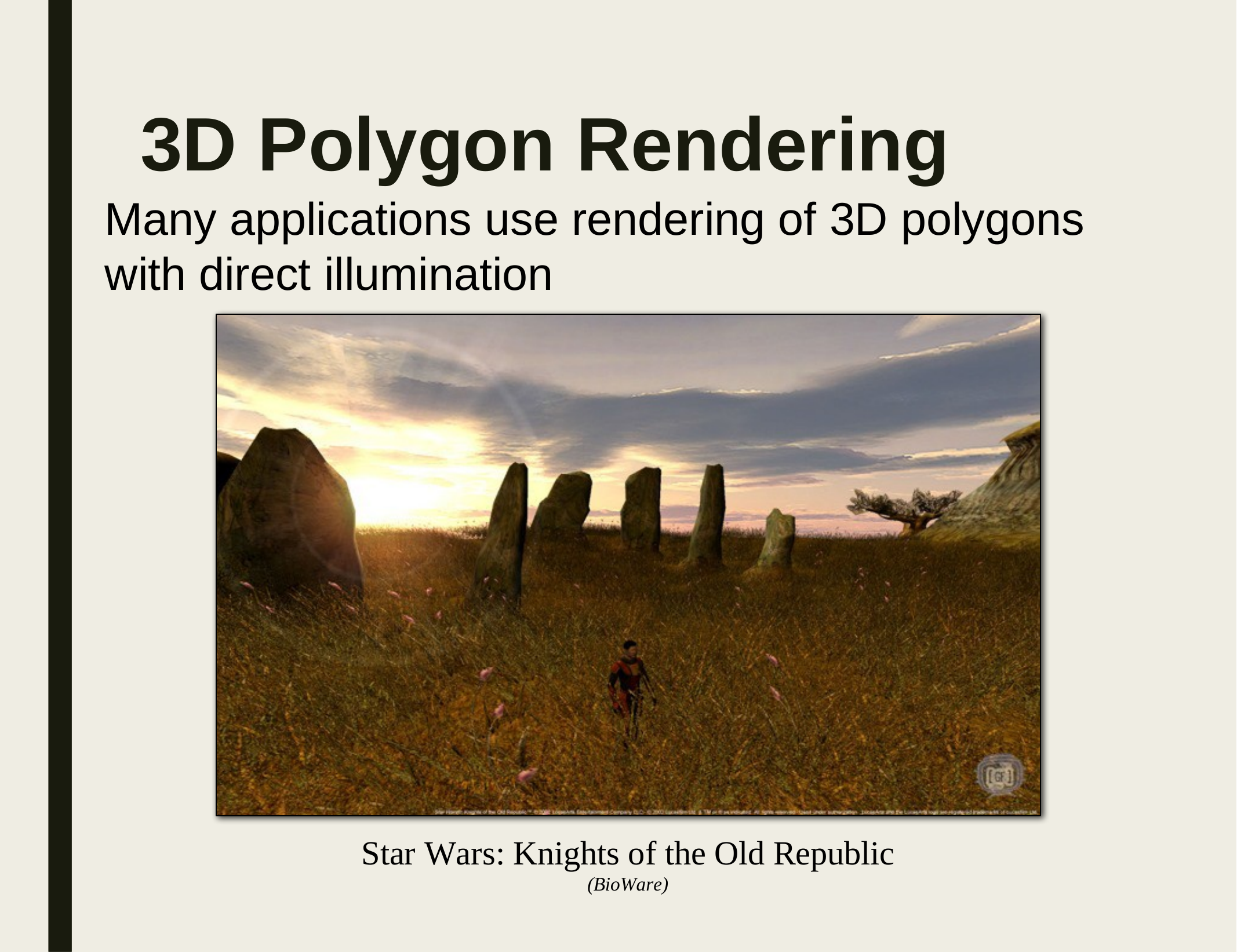

# 3D Polygon Rendering
Many applications use rendering of 3D polygons with direct illumination

Star Wars: Knights of the Old Republic
(BioWare)